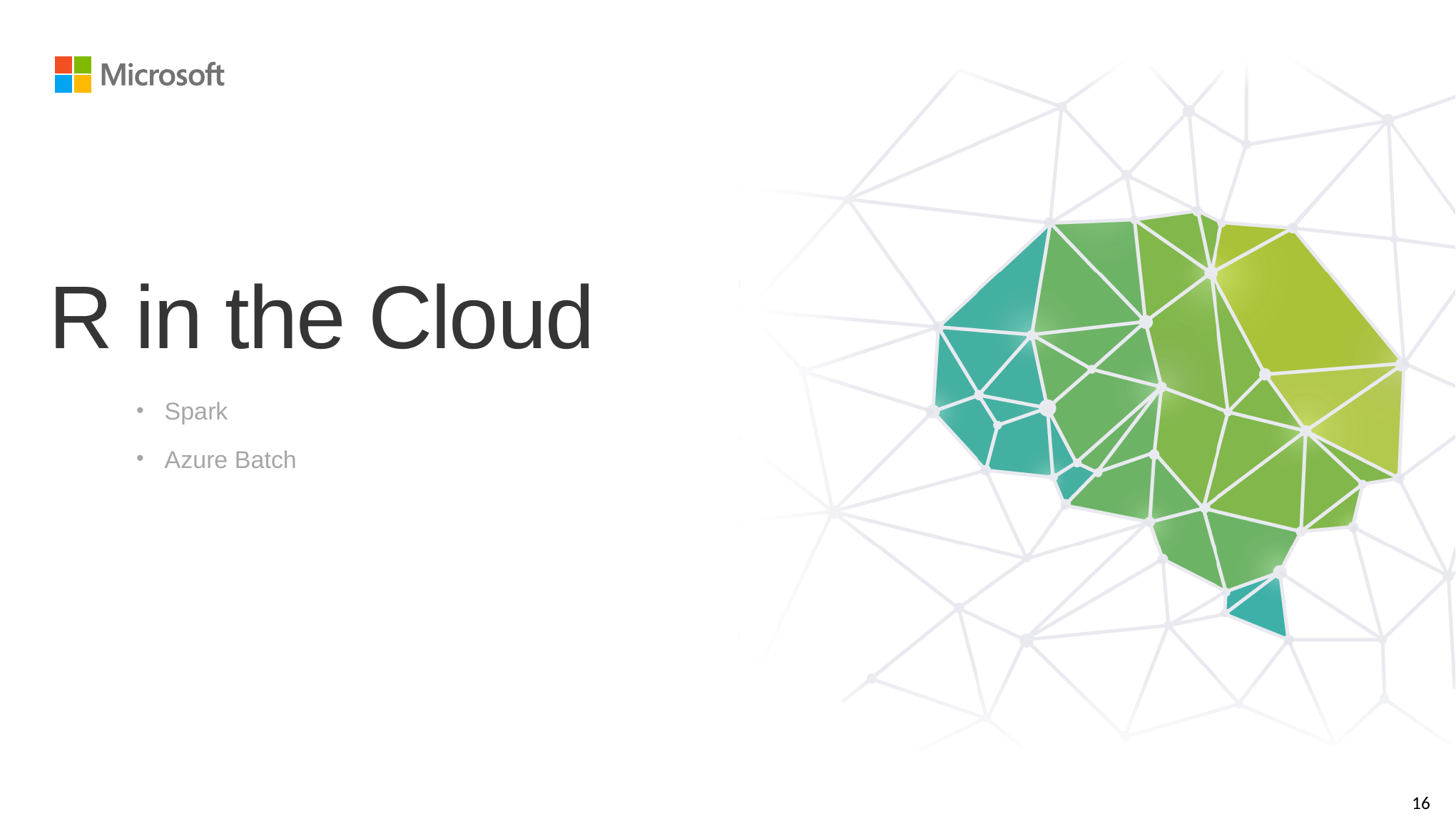

# R in the Cloud
Spark
Azure Batch

16